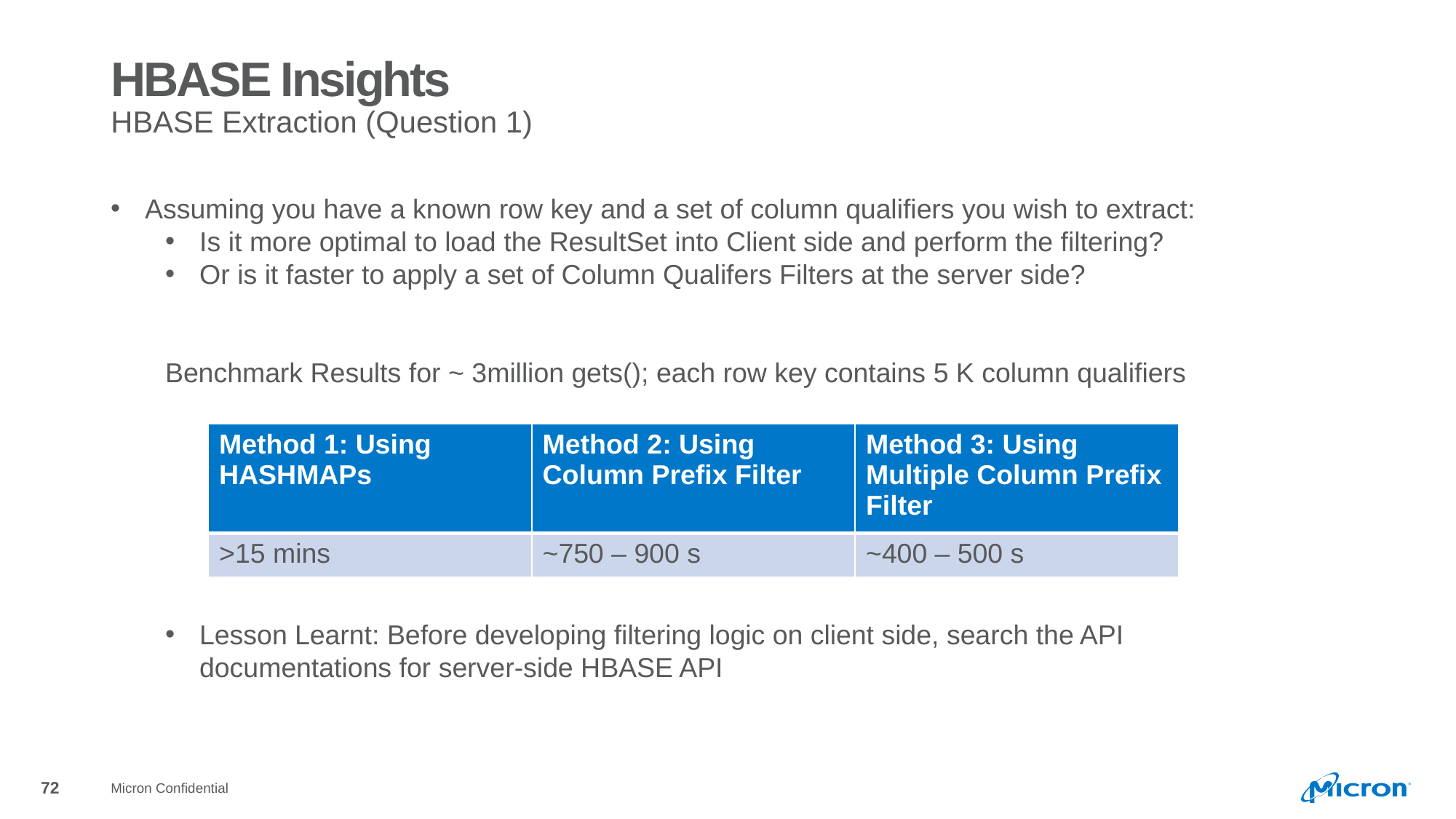

# HBASE Insights
HBASE Extraction (Question 1)
Assuming you have a known row key and a set of column qualifiers you wish to extract:
Is it more optimal to load the ResultSet into Client side and perform the filtering?
Or is it faster to apply a set of Column Qualifers Filters at the server side?

Benchmark Results for ~ 3million gets(); each row key contains 5 K column qualifiers

Lesson Learnt: Before developing filtering logic on client side, search the API documentations for server-side HBASE API

| Method 1: Using HASHMAPs | Method 2: Using Column Prefix Filter | Method 3: Using Multiple Column Prefix Filter |
| --- | --- | --- |
| >15 mins | ~750 – 900 s | ~400 – 500 s |
Micron Confidential
72